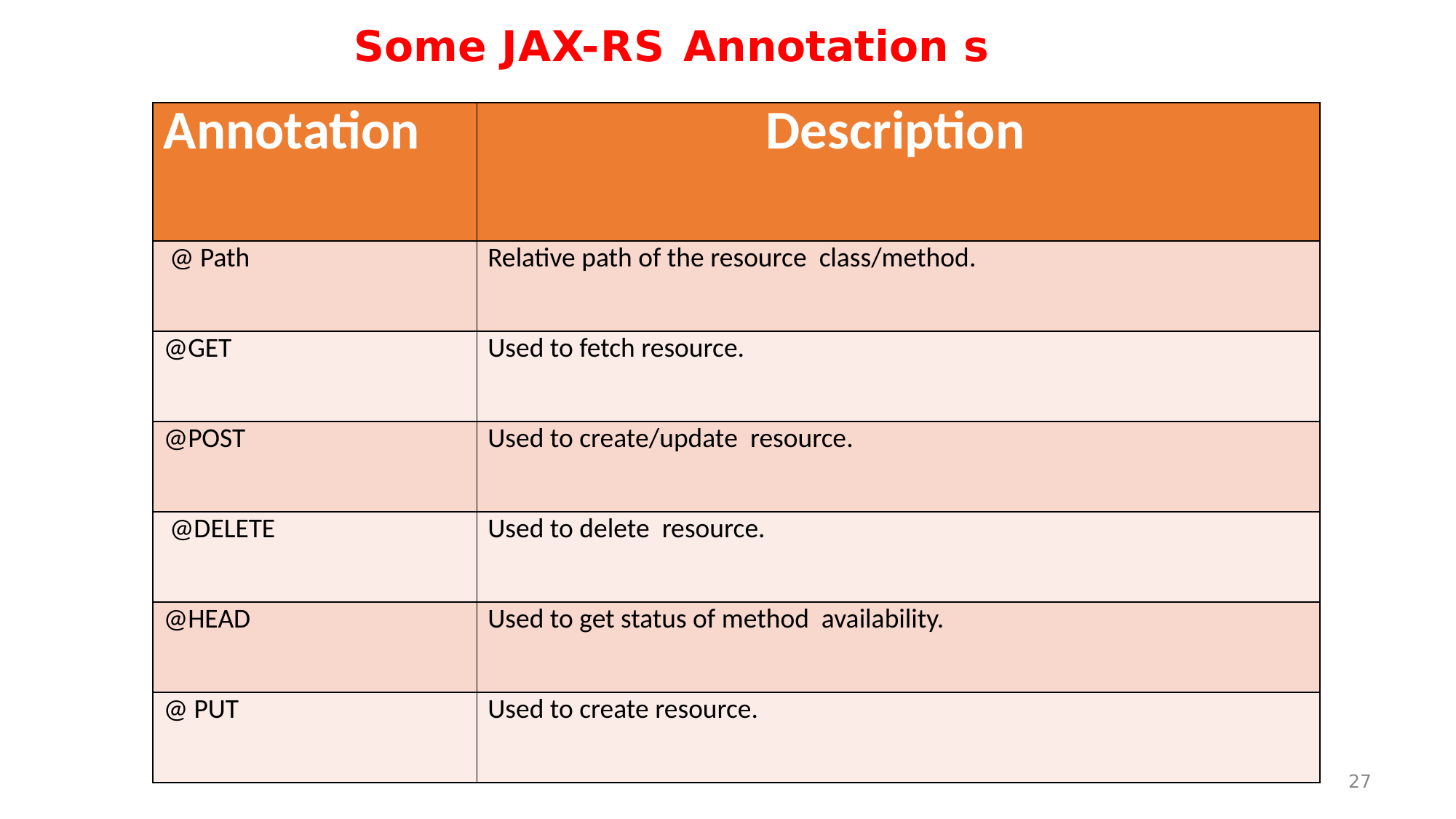

Some JAX-RS Annotation s
| Annotation | Description |
| --- | --- |
| @ Path | Relative path of the resource class/method. |
| @GET | Used to fetch resource. |
| @POST | Used to create/update resource. |
| @DELETE | Used to delete resource. |
| @HEAD | Used to get status of method availability. |
| @ PUT | Used to create resource. |
27